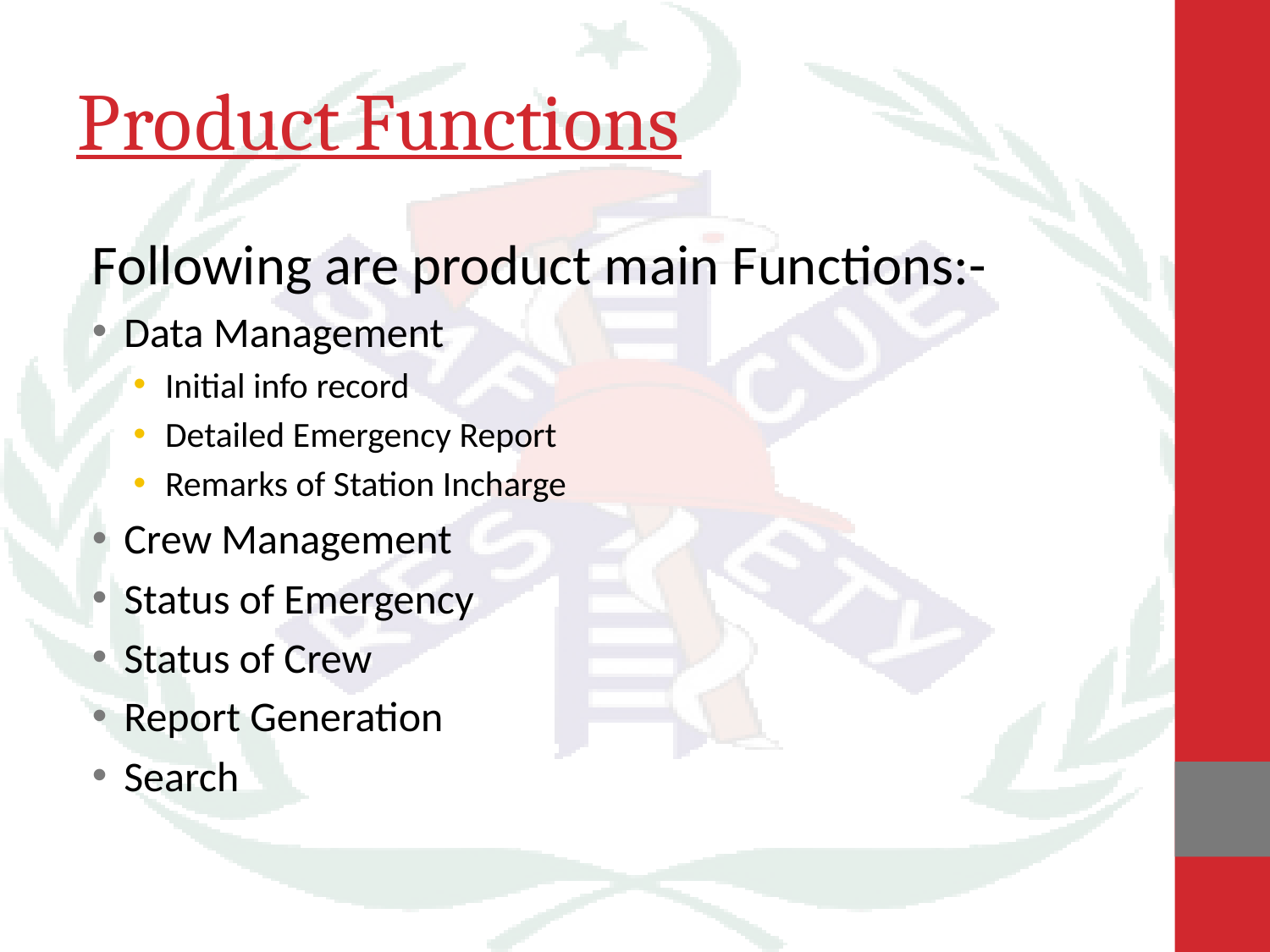

# Product Functions
Following are product main Functions:-
Data Management
Initial info record
Detailed Emergency Report
Remarks of Station Incharge
Crew Management
Status of Emergency
Status of Crew
Report Generation
Search